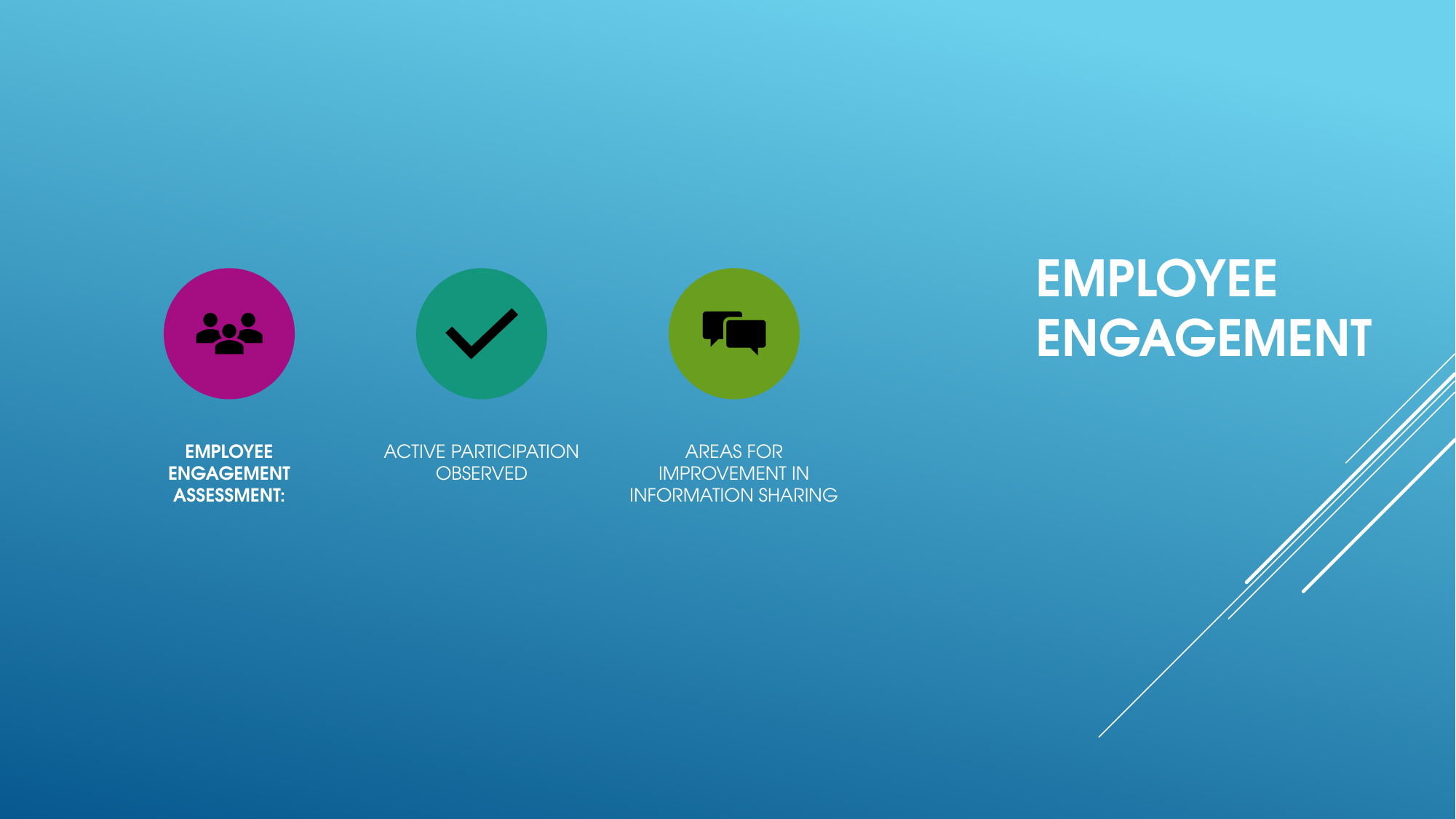

Employee Engagement Assessment:
Active participation observed
Areas for improvement in information sharing
# Employee Engagement